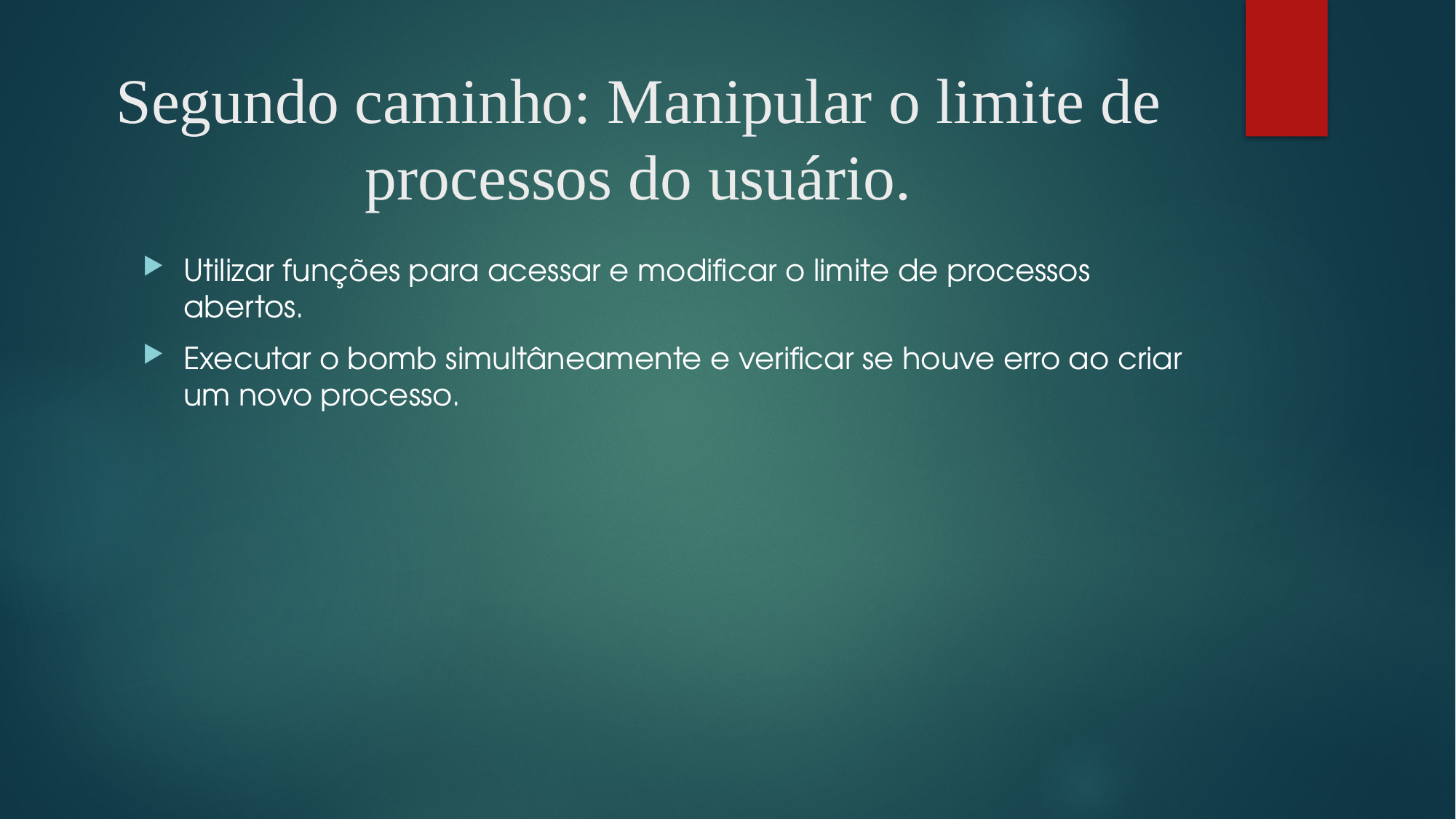

# Segundo caminho: Manipular o limite de processos do usuário.
Utilizar funções para acessar e modificar o limite de processos abertos.
Executar o bomb simultâneamente e verificar se houve erro ao criar um novo processo.